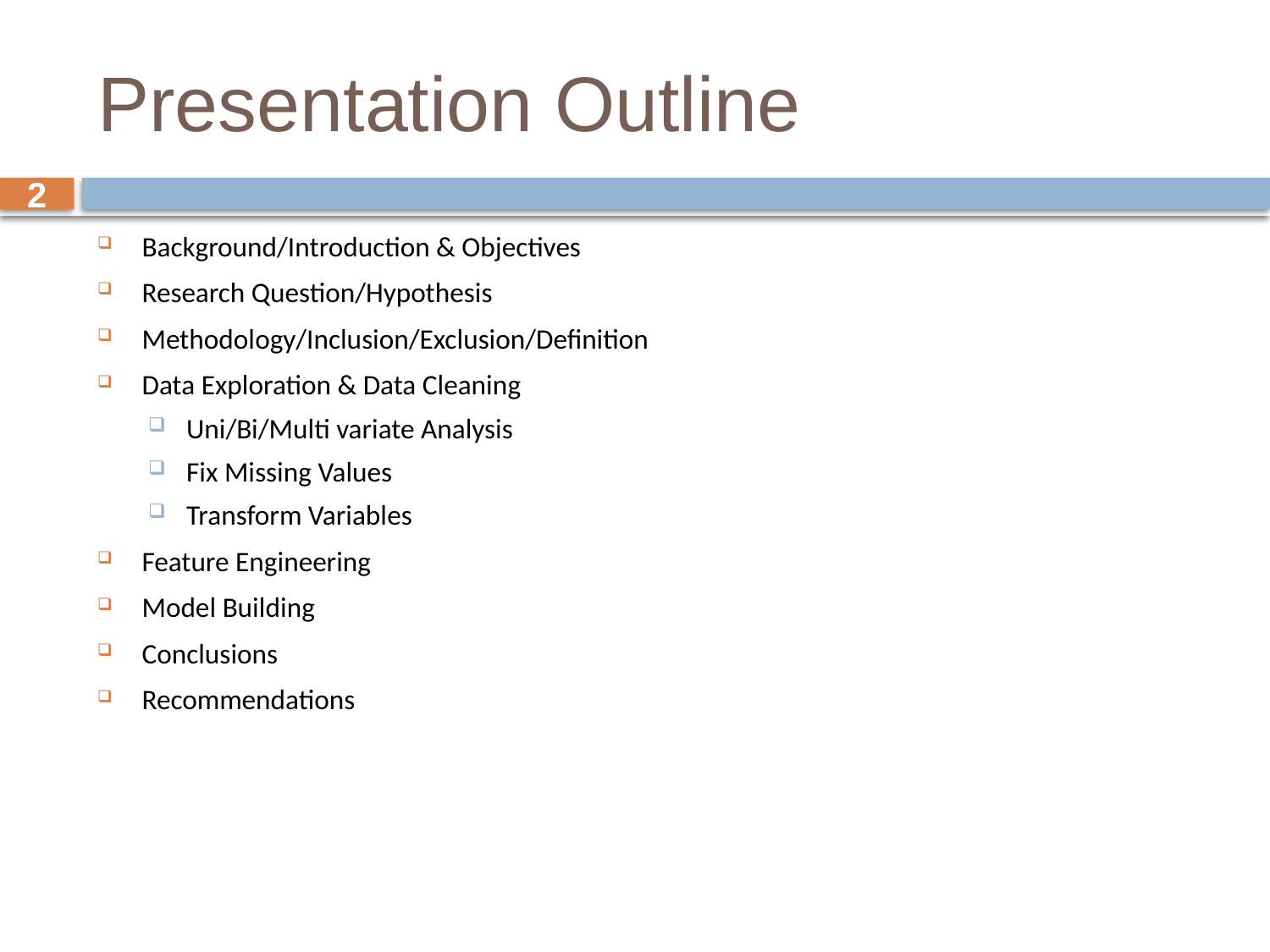

# Presentation Outline
2
Background/Introduction & Objectives
Research Question/Hypothesis
Methodology/Inclusion/Exclusion/Definition
Data Exploration & Data Cleaning
Uni/Bi/Multi variate Analysis
Fix Missing Values
Transform Variables
Feature Engineering
Model Building
Conclusions
Recommendations